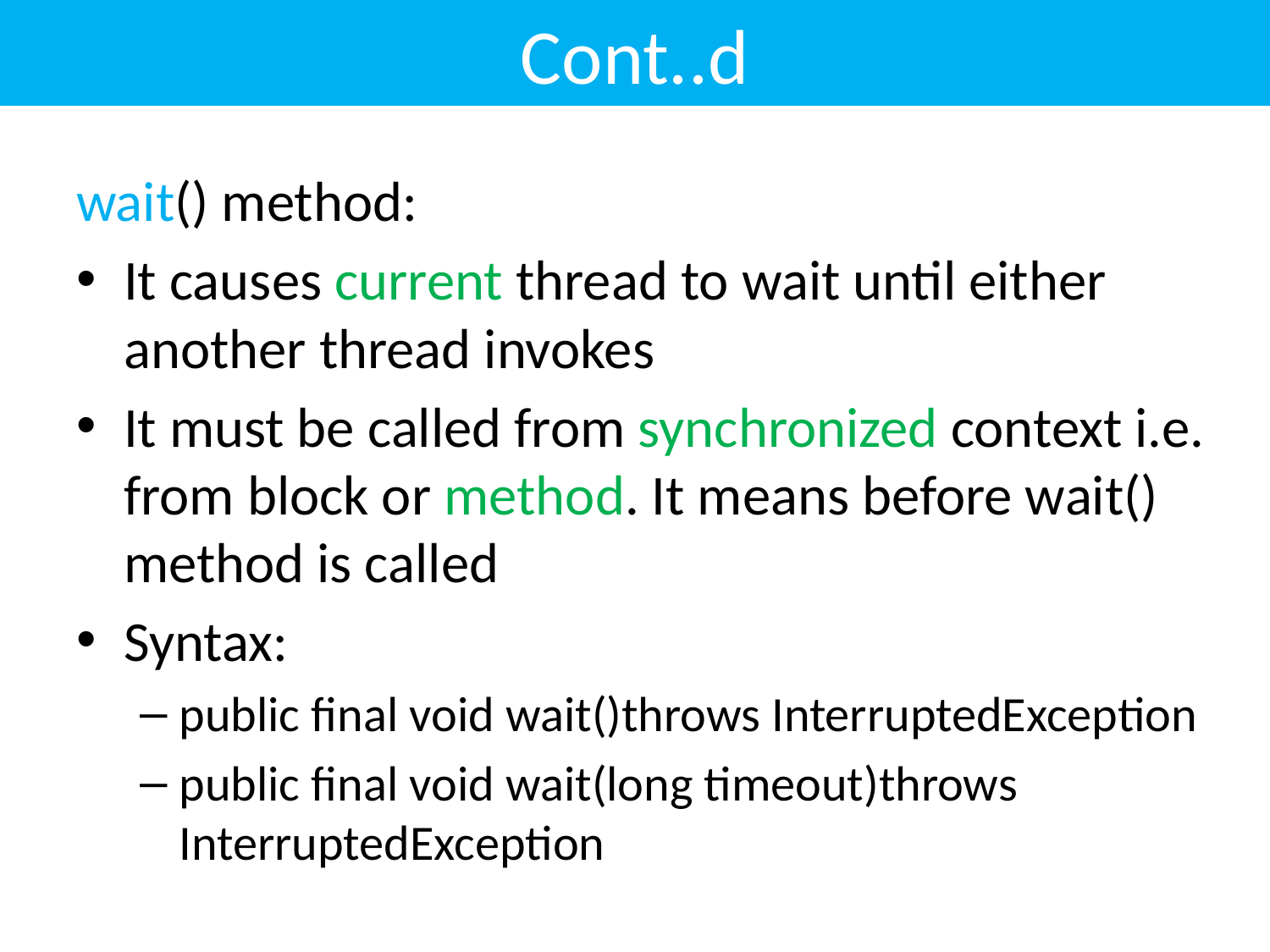

# Cont..d
wait() method:
It causes current thread to wait until either another thread invokes
It must be called from synchronized context i.e. from block or method. It means before wait() method is called
Syntax:
public final void wait()throws InterruptedException
public final void wait(long timeout)throws InterruptedException